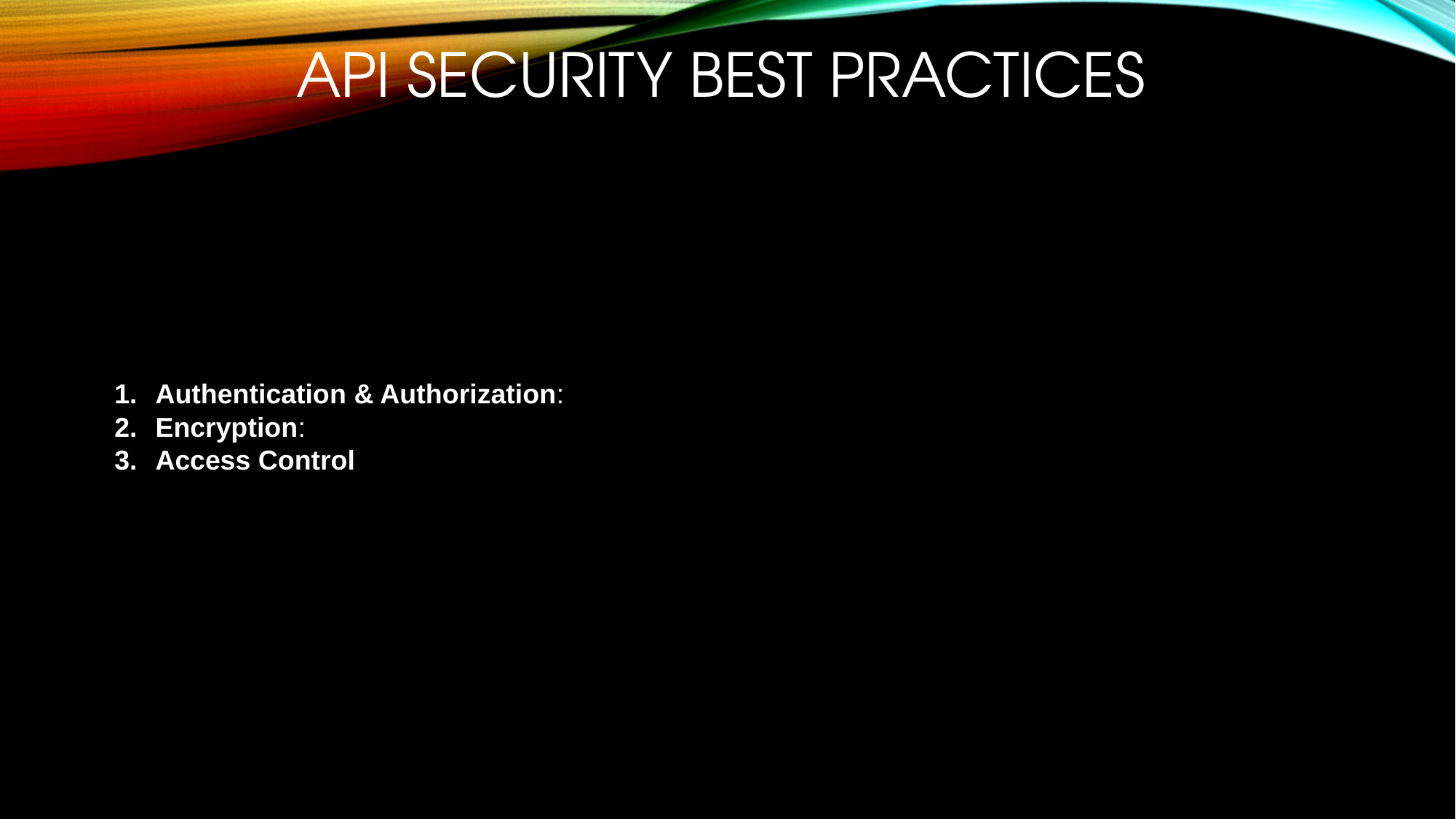

# API Security Best Practices
Authentication & Authorization:
Encryption:
Access Control